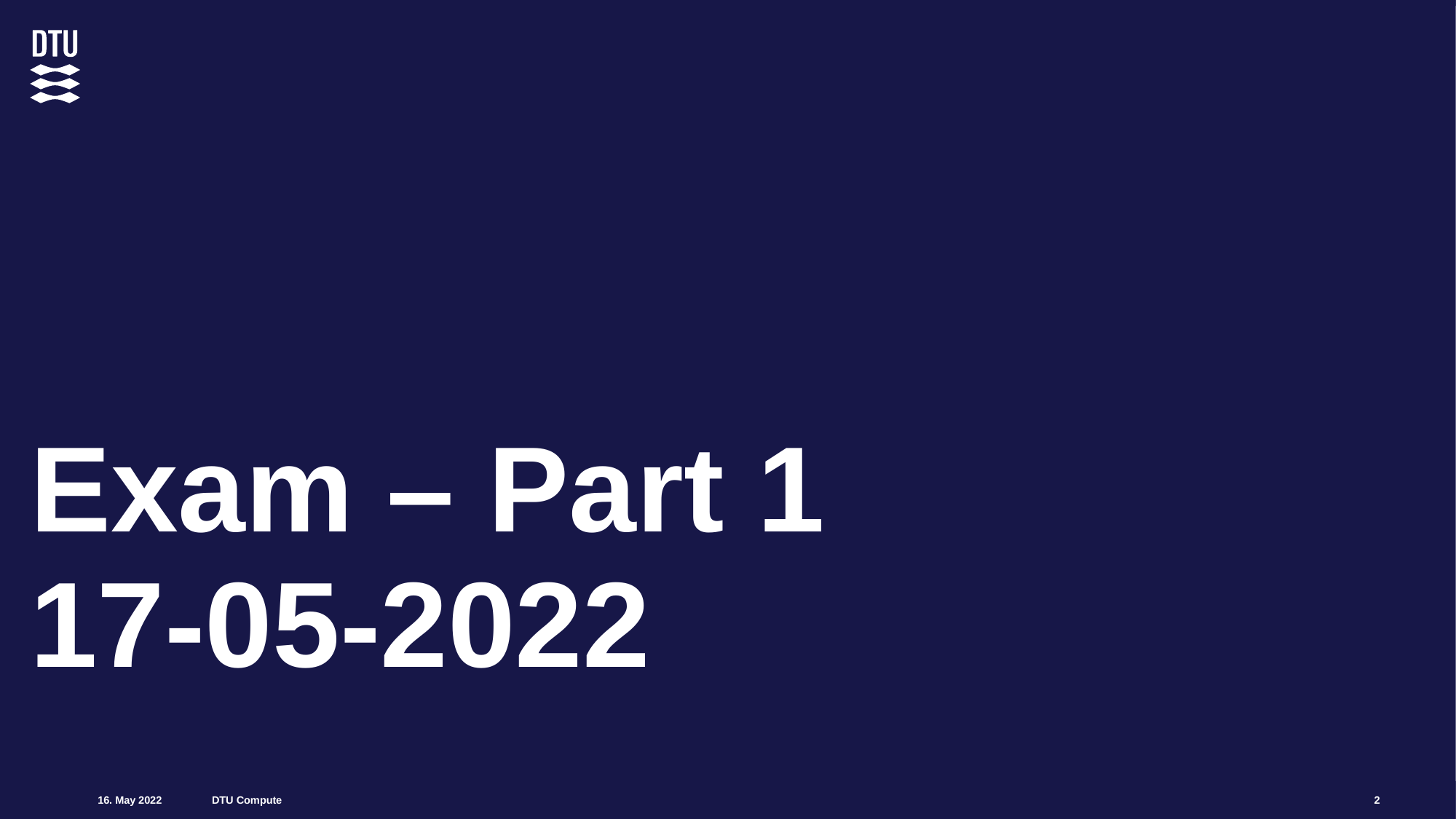

# Exam – Part 1 17-05-2022
2